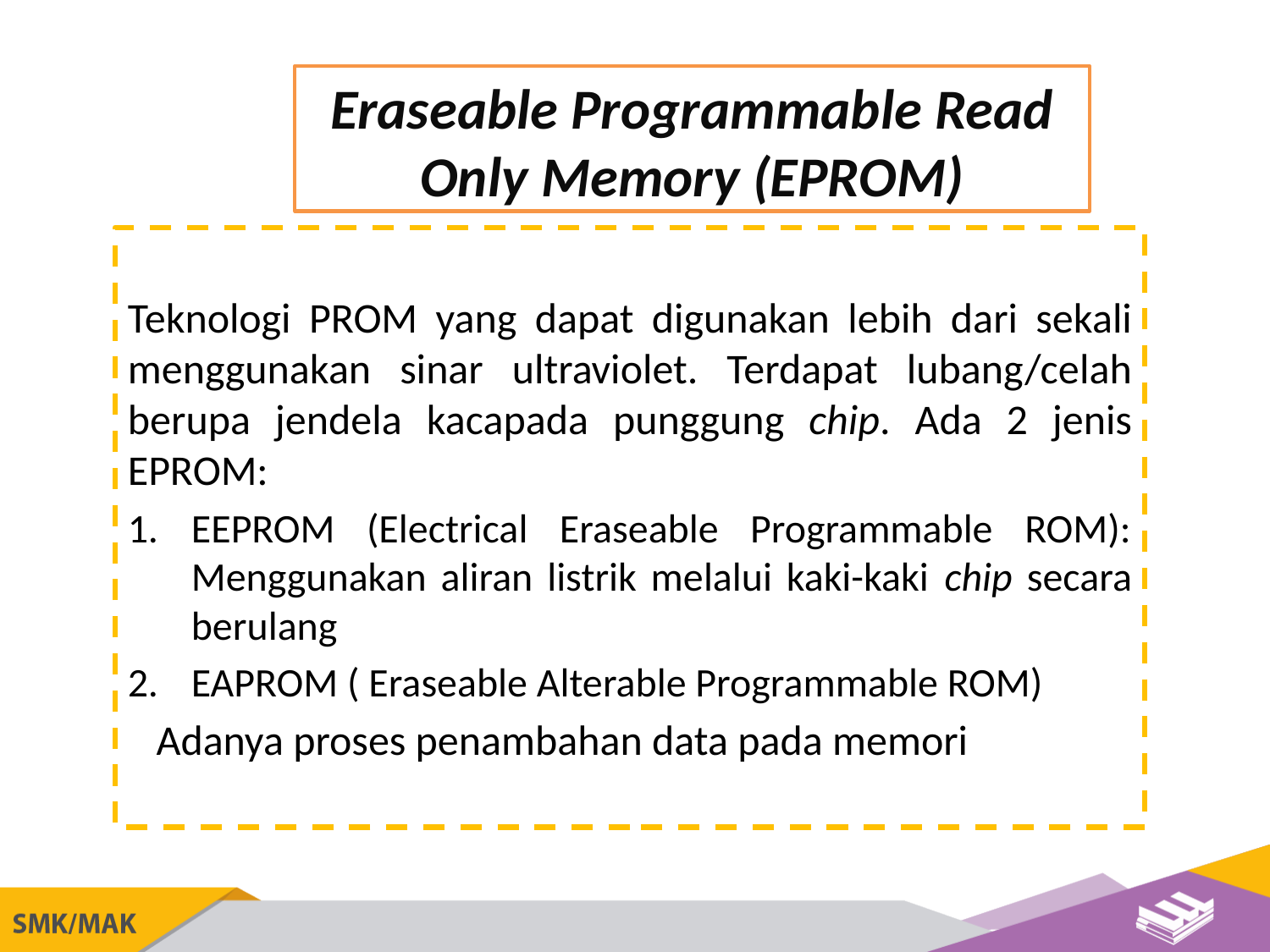

Eraseable Programmable Read Only Memory (EPROM)
Teknologi PROM yang dapat digunakan lebih dari sekali menggunakan sinar ultraviolet. Terdapat lubang/celah berupa jendela kacapada punggung chip. Ada 2 jenis EPROM:
EEPROM (Electrical Eraseable Programmable ROM): Menggunakan aliran listrik melalui kaki-kaki chip secara berulang
EAPROM ( Eraseable Alterable Programmable ROM)
   Adanya proses penambahan data pada memori